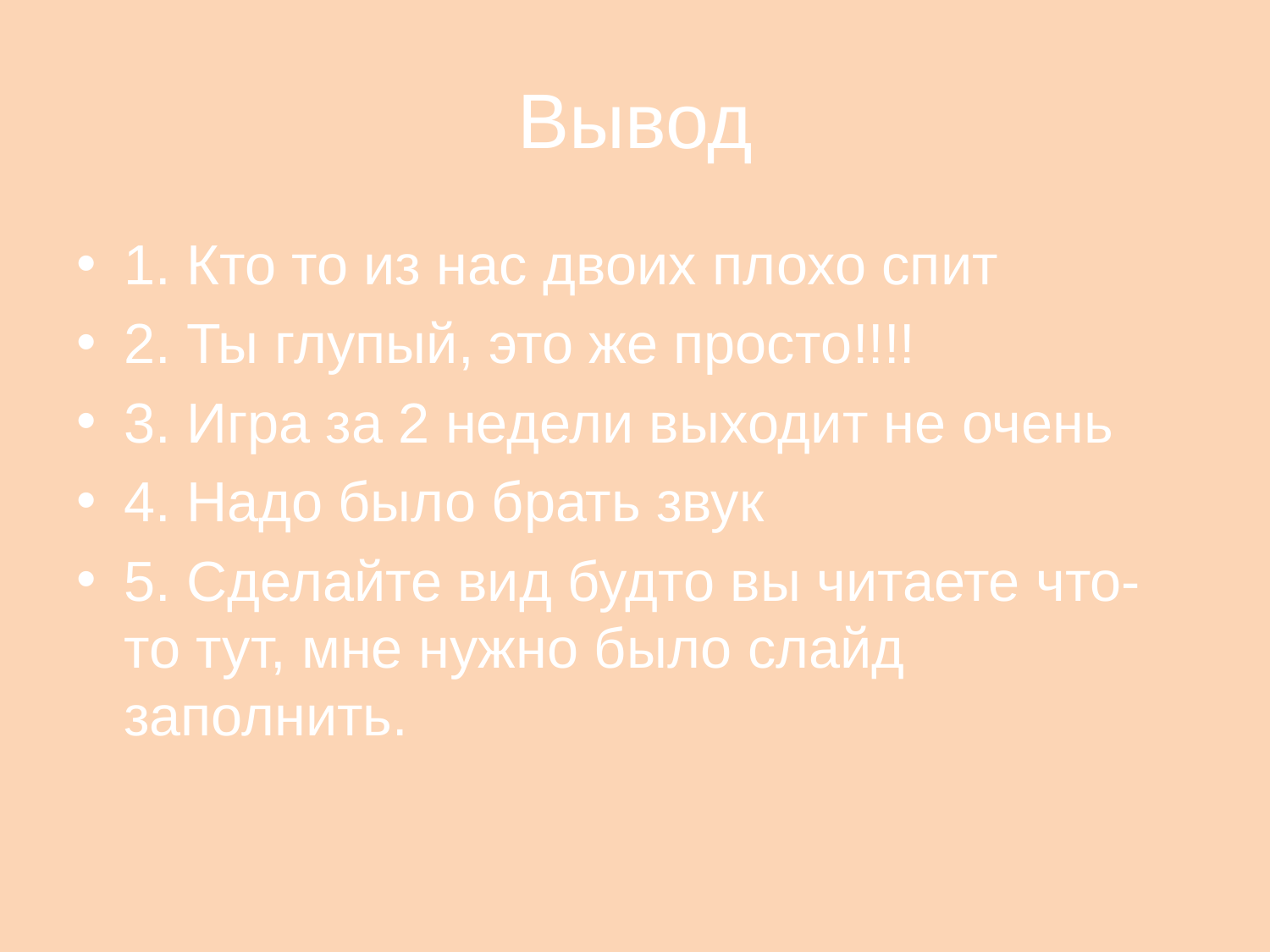

# Вывод
1. Кто то из нас двоих плохо спит
2. Ты глупый, это же просто!!!!
3. Игра за 2 недели выходит не очень
4. Надо было брать звук
5. Сделайте вид будто вы читаете что-то тут, мне нужно было слайд заполнить.